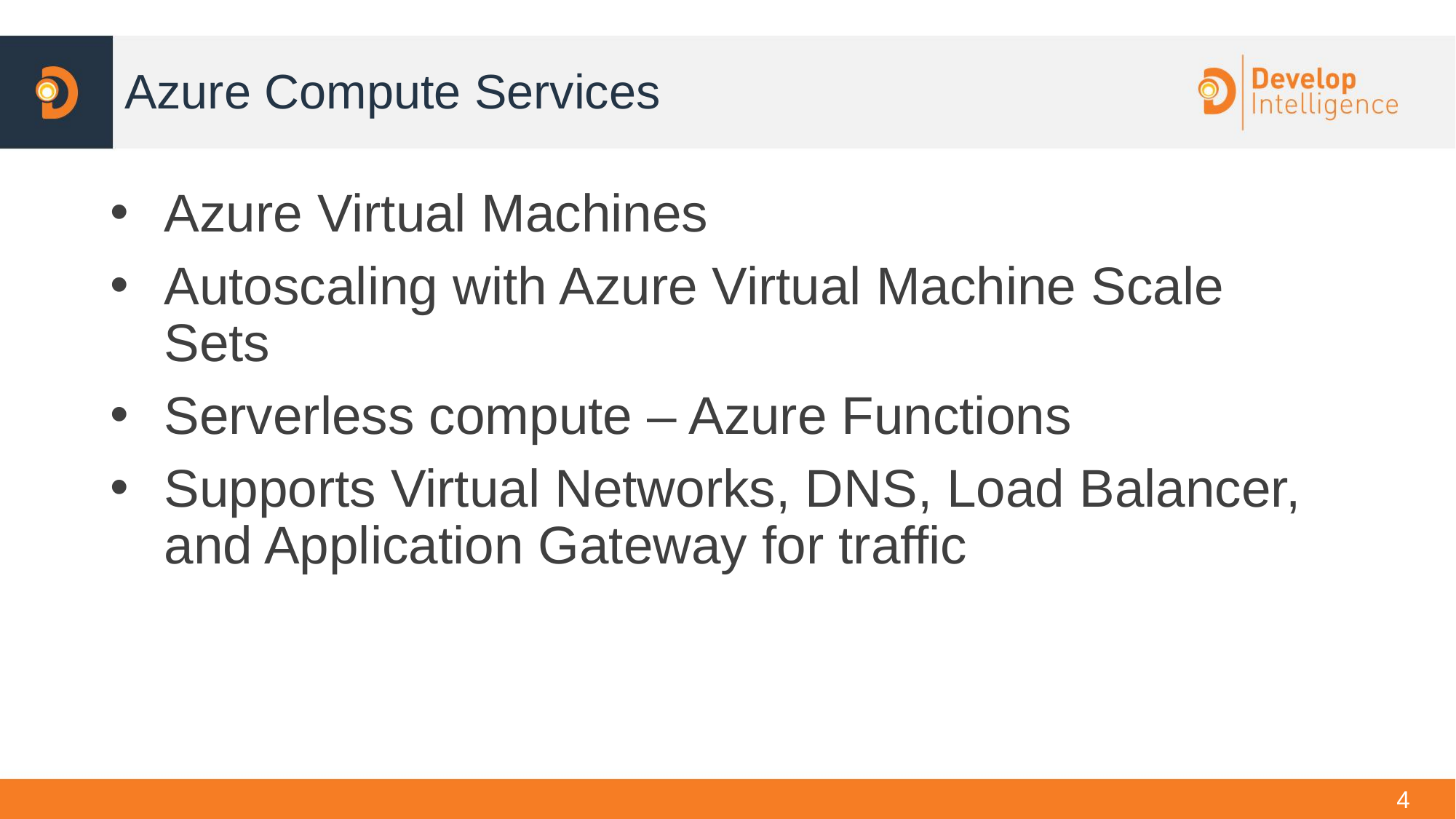

Azure Compute Services
Azure Virtual Machines
Autoscaling with Azure Virtual Machine Scale Sets
Serverless compute – Azure Functions
Supports Virtual Networks, DNS, Load Balancer, and Application Gateway for traffic
4